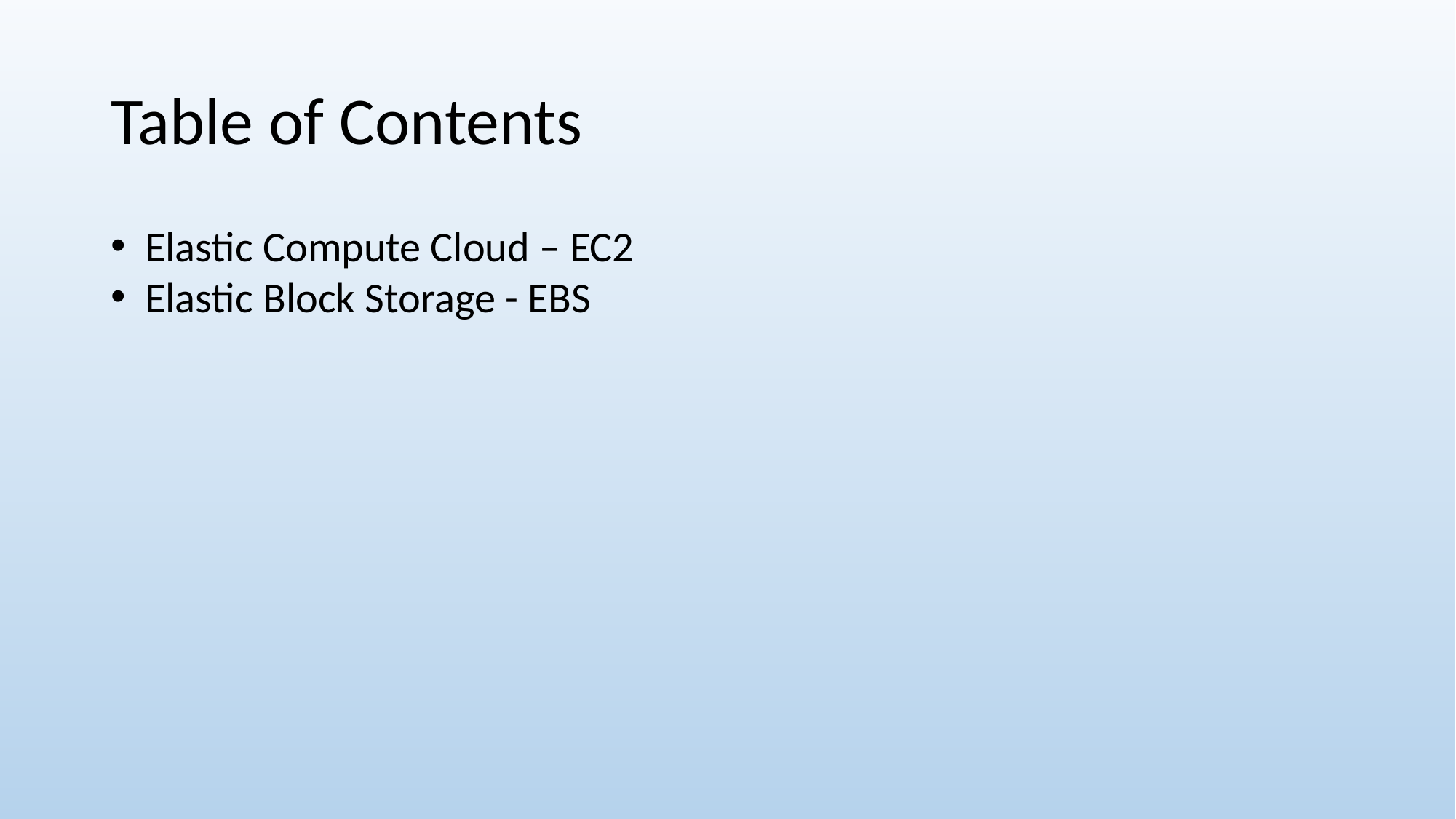

# Table of Contents
Elastic Compute Cloud – EC2
Elastic Block Storage - EBS